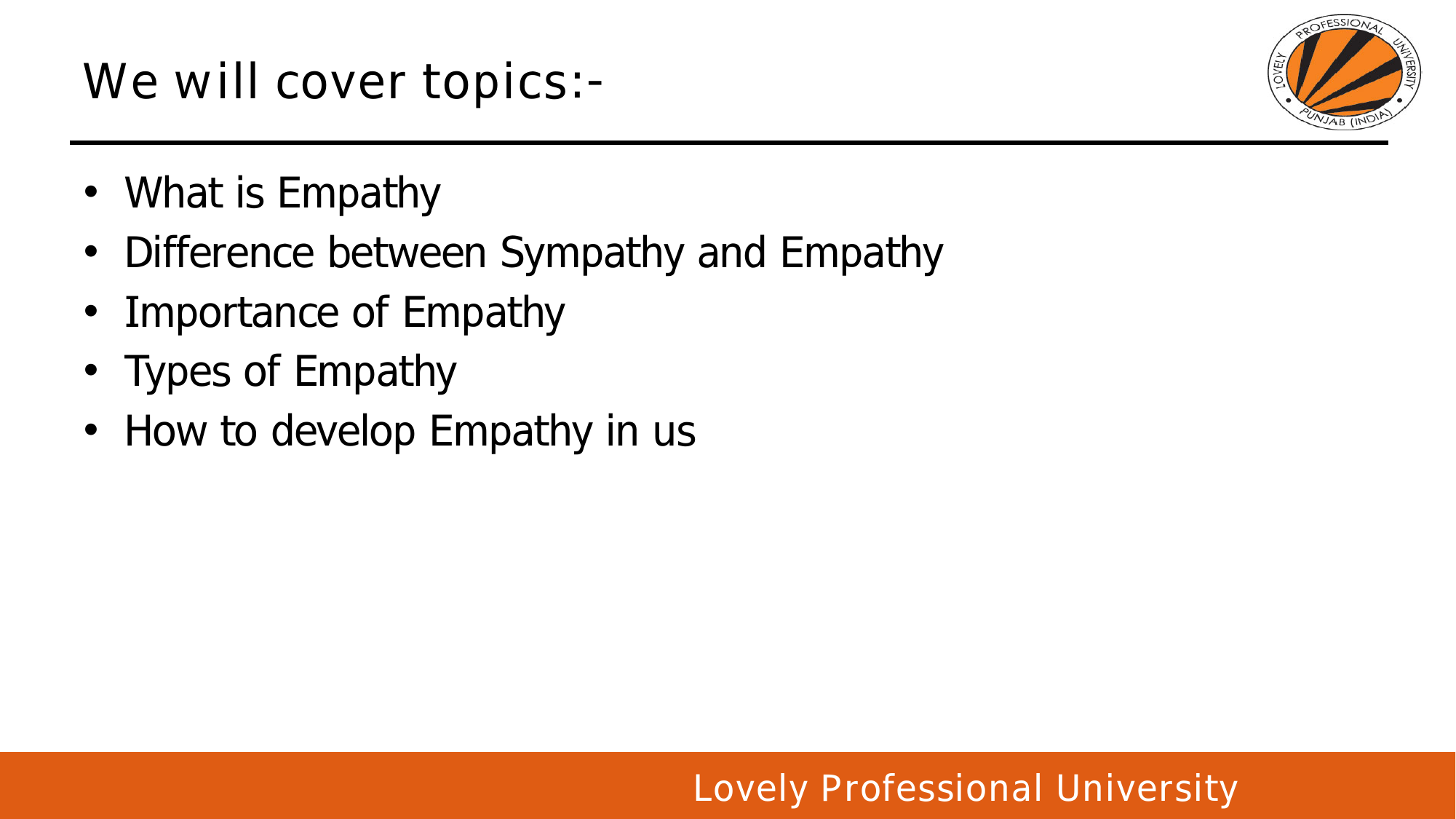

# We will cover topics:-
What is Empathy
Difference between Sympathy and Empathy
Importance of Empathy
Types of Empathy
How to develop Empathy in us